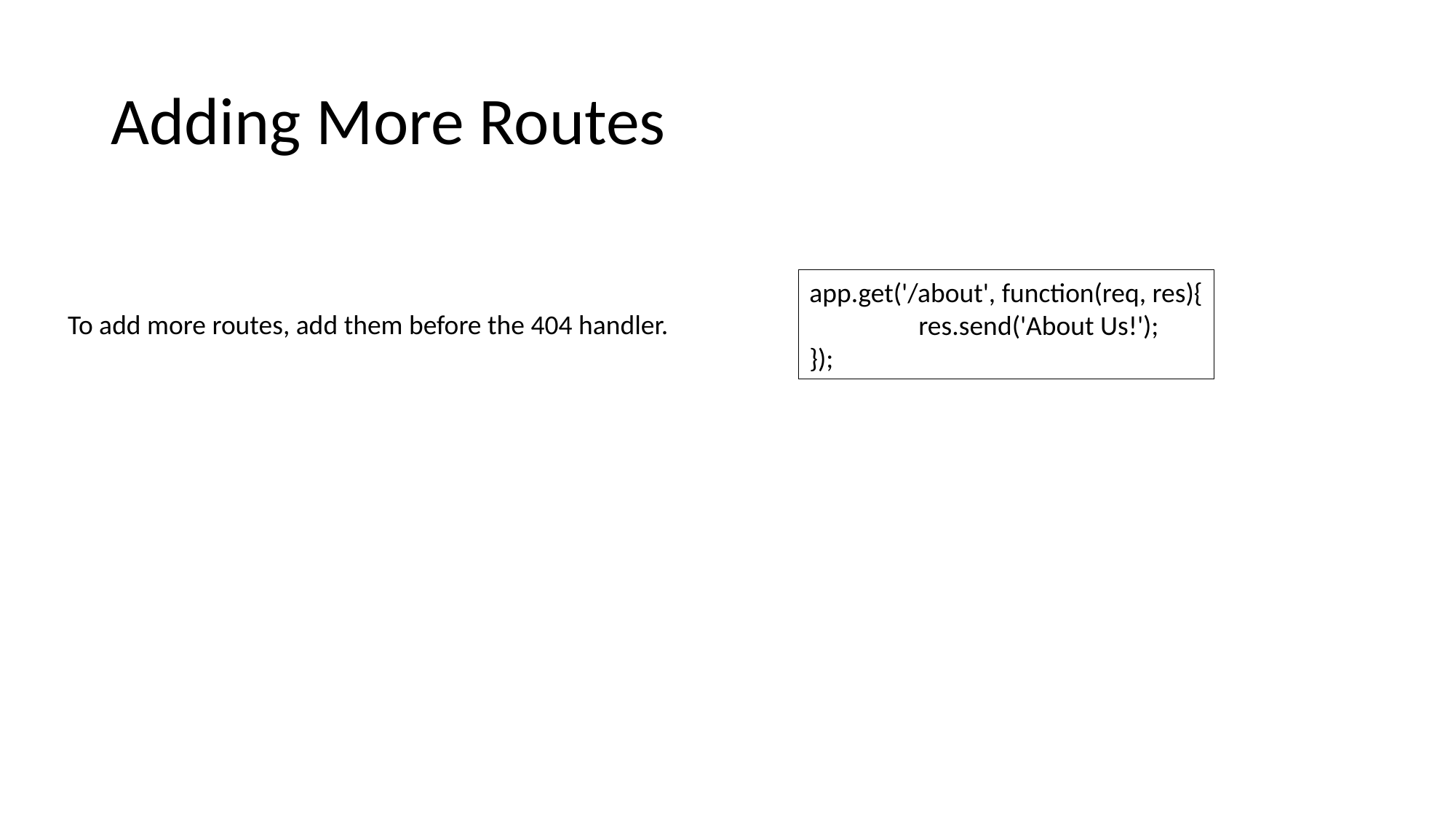

# Adding More Routes
app.get('/about', function(req, res){
	res.send('About Us!');
});
To add more routes, add them before the 404 handler.